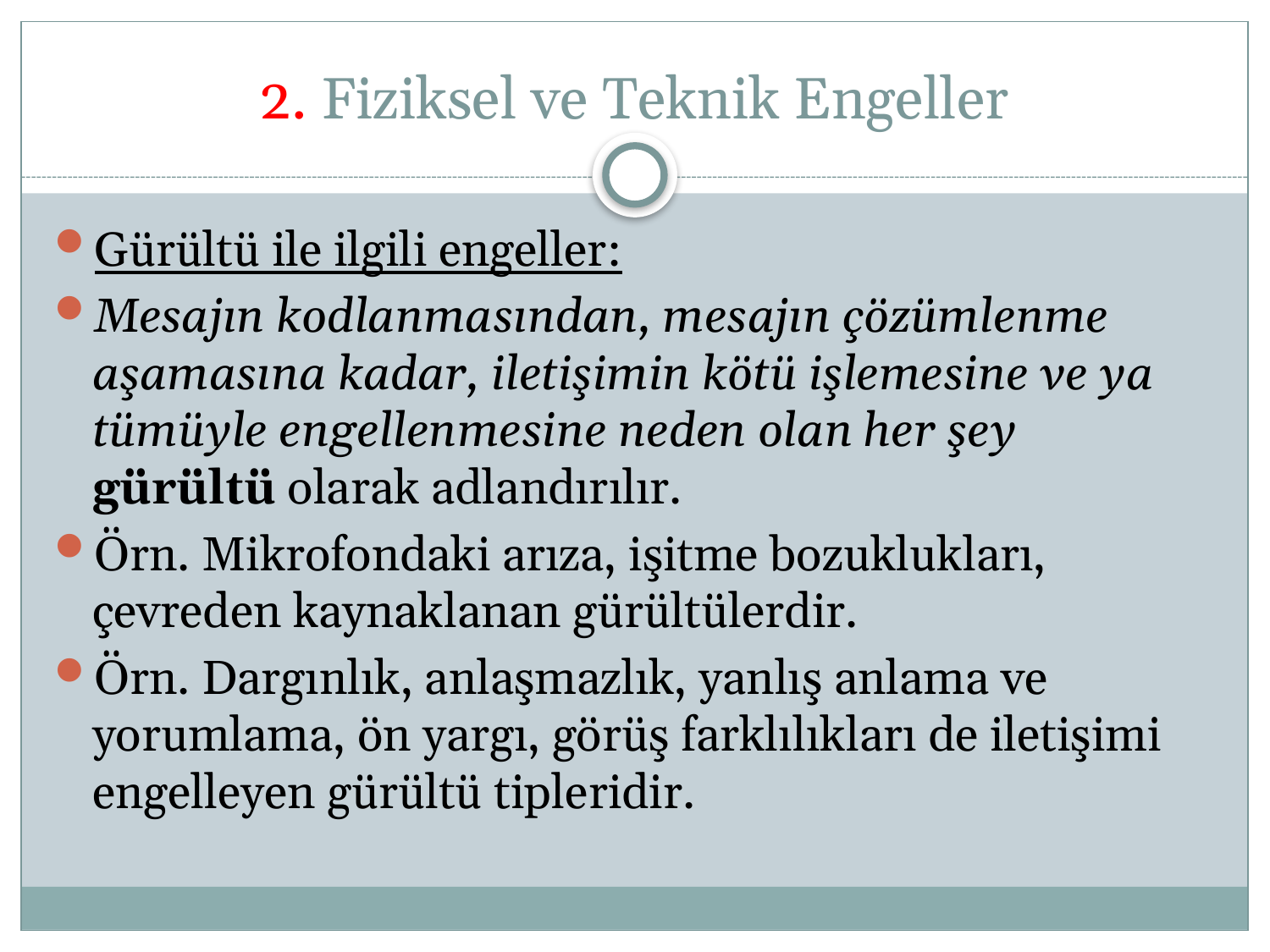

# 2. Fiziksel ve Teknik Engeller
Gürültü ile ilgili engeller:
Mesajın kodlanmasından, mesajın çözümlenme aşamasına kadar, iletişimin kötü işlemesine ve ya tümüyle engellenmesine neden olan her şey gürültü olarak adlandırılır.
Örn. Mikrofondaki arıza, işitme bozuklukları, çevreden kaynaklanan gürültülerdir.
Örn. Dargınlık, anlaşmazlık, yanlış anlama ve yorumlama, ön yargı, görüş farklılıkları de iletişimi engelleyen gürültü tipleridir.